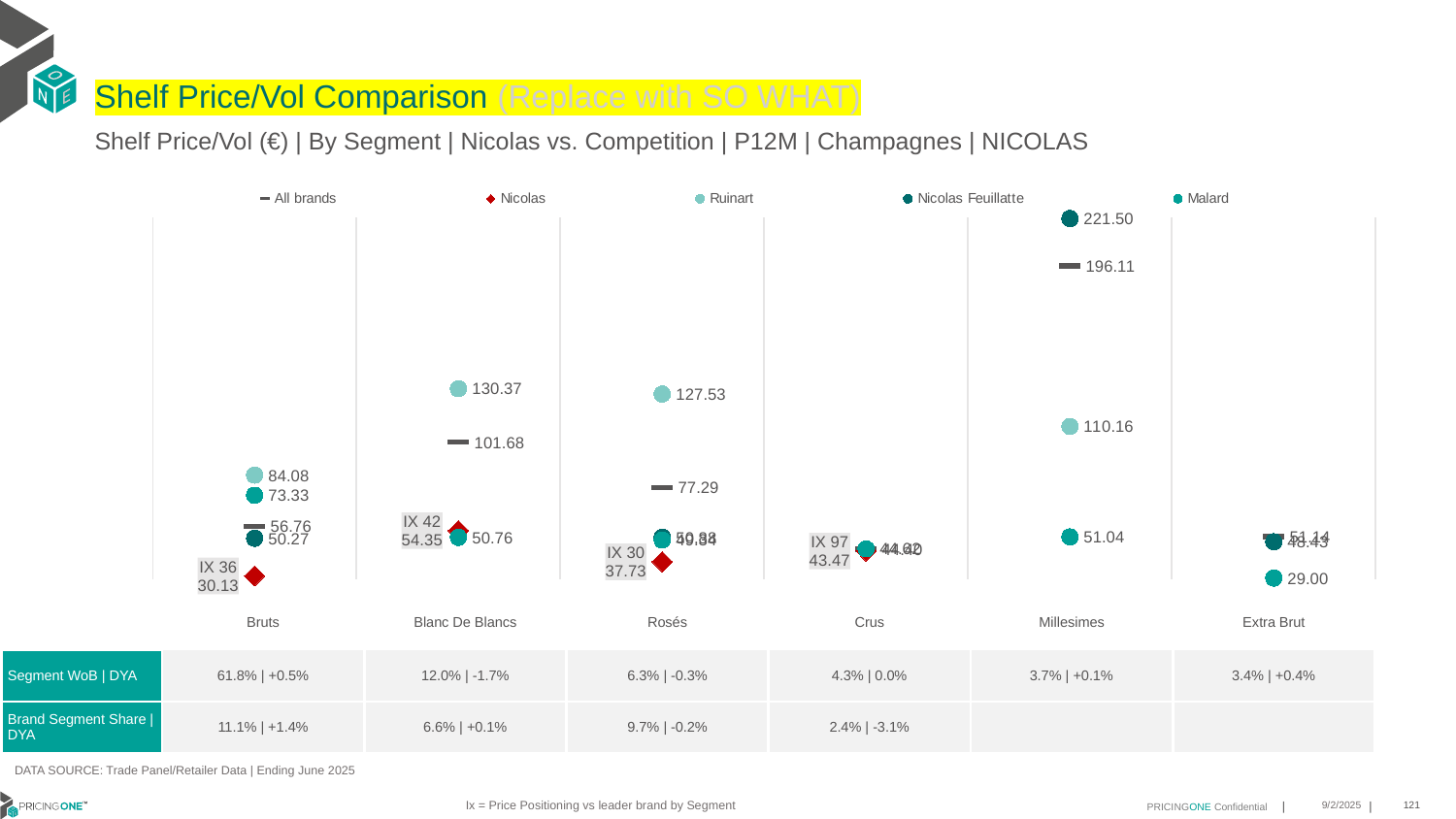

# Shelf Price/Vol Comparison (Replace with SO WHAT)
Shelf Price/Vol (€) | By Segment | Nicolas vs. Competition | P12M | Champagnes | NICOLAS

### Chart

| Category | All brands | Nicolas | Ruinart | Nicolas Feuillatte | Malard |
|---|---|---|---|---|---|
| IX 36 | 56.76 | 30.13 | 84.08 | 50.27 | 73.33 |
| IX 42 | 101.68 | 54.35 | 130.37 | None | 50.76 |
| IX 30 | 77.29 | 37.73 | 127.53 | 50.88 | 49.34 |
| IX 97 | 44.4 | 43.47 | None | None | 44.62 |
| None | 196.11 | None | 110.16 | 221.5 | 51.04 |
| None | 51.14 | None | None | 48.43 | 29.0 |
|  | Bruts | Blanc De Blancs | Rosés | Crus | Millesimes | Extra Brut |
| --- | --- | --- | --- | --- | --- | --- |
| Segment WoB | DYA | 61.8% | +0.5% | 12.0% | -1.7% | 6.3% | -0.3% | 4.3% | 0.0% | 3.7% | +0.1% | 3.4% | +0.4% |
| Brand Segment Share | DYA | 11.1% | +1.4% | 6.6% | +0.1% | 9.7% | -0.2% | 2.4% | -3.1% |  |  |
DATA SOURCE: Trade Panel/Retailer Data | Ending June 2025
Ix = Price Positioning vs leader brand by Segment
9/2/2025
121